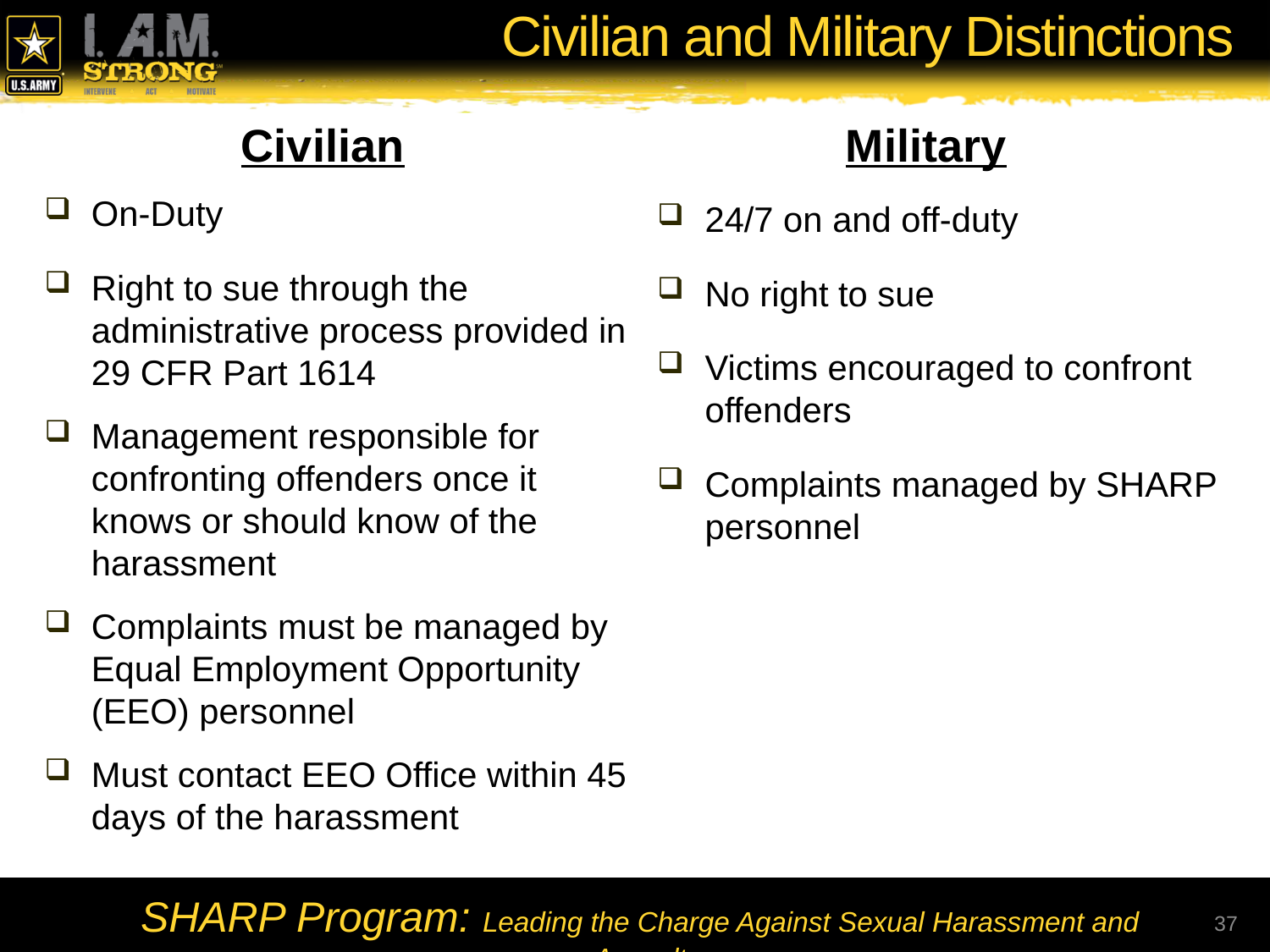

# Civilian and Military Distinctions
Civilian
Military
On-Duty
Right to sue through the administrative process provided in 29 CFR Part 1614
Management responsible for confronting offenders once it knows or should know of the harassment
Complaints must be managed by Equal Employment Opportunity (EEO) personnel
Must contact EEO Office within 45 days of the harassment

24/7 on and off-duty
No right to sue
Victims encouraged to confront offenders
Complaints managed by SHARP personnel